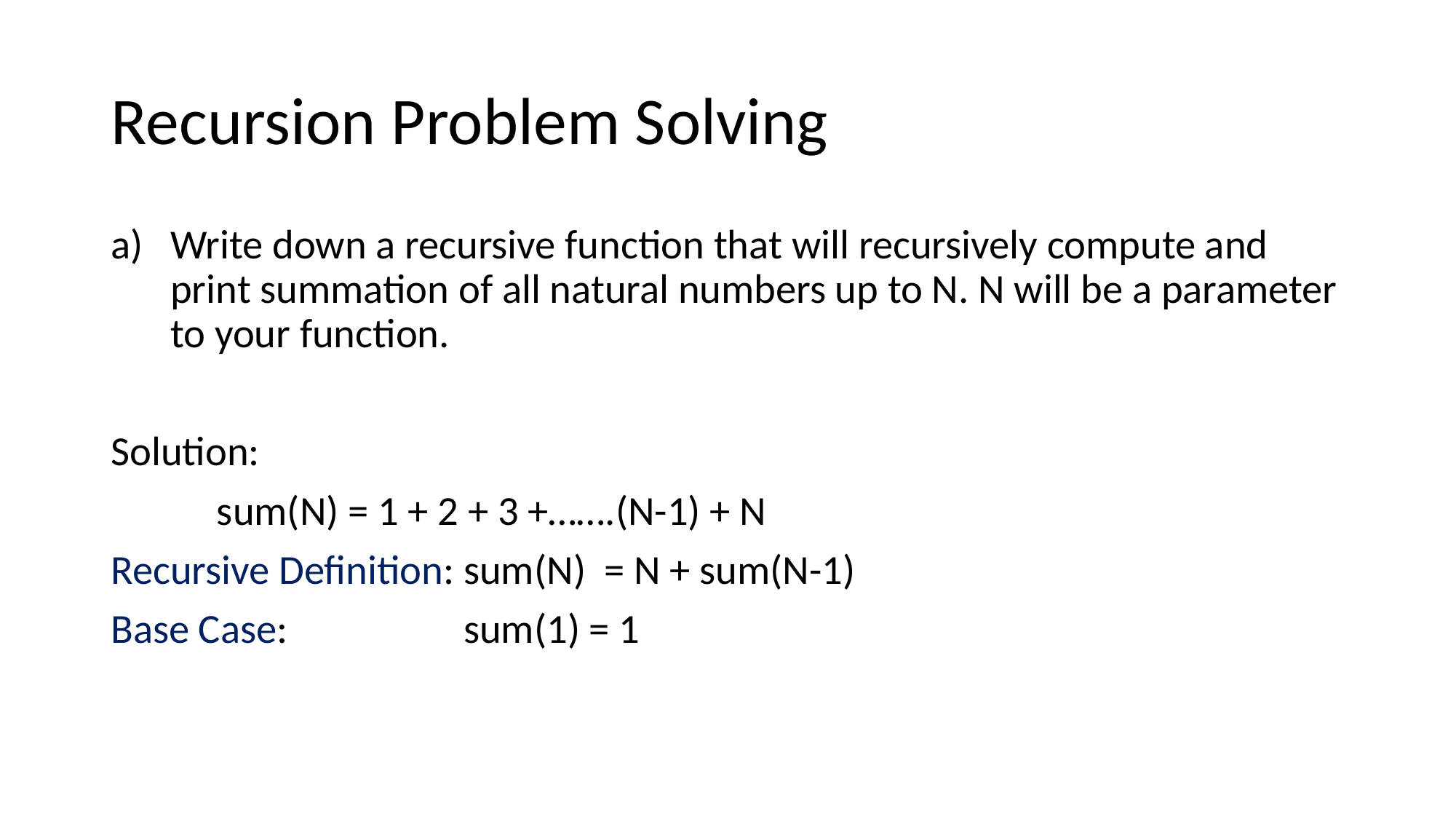

# Recursion Problem Solving
Write down a recursive function that will recursively compute and print summation of all natural numbers up to N. N will be a parameter to your function.

Solution:
	sum(N) = 1 + 2 + 3 +…….(N-1) + N
Recursive Definition: sum(N)  = N + sum(N-1)
Base Case:                   sum(1) = 1